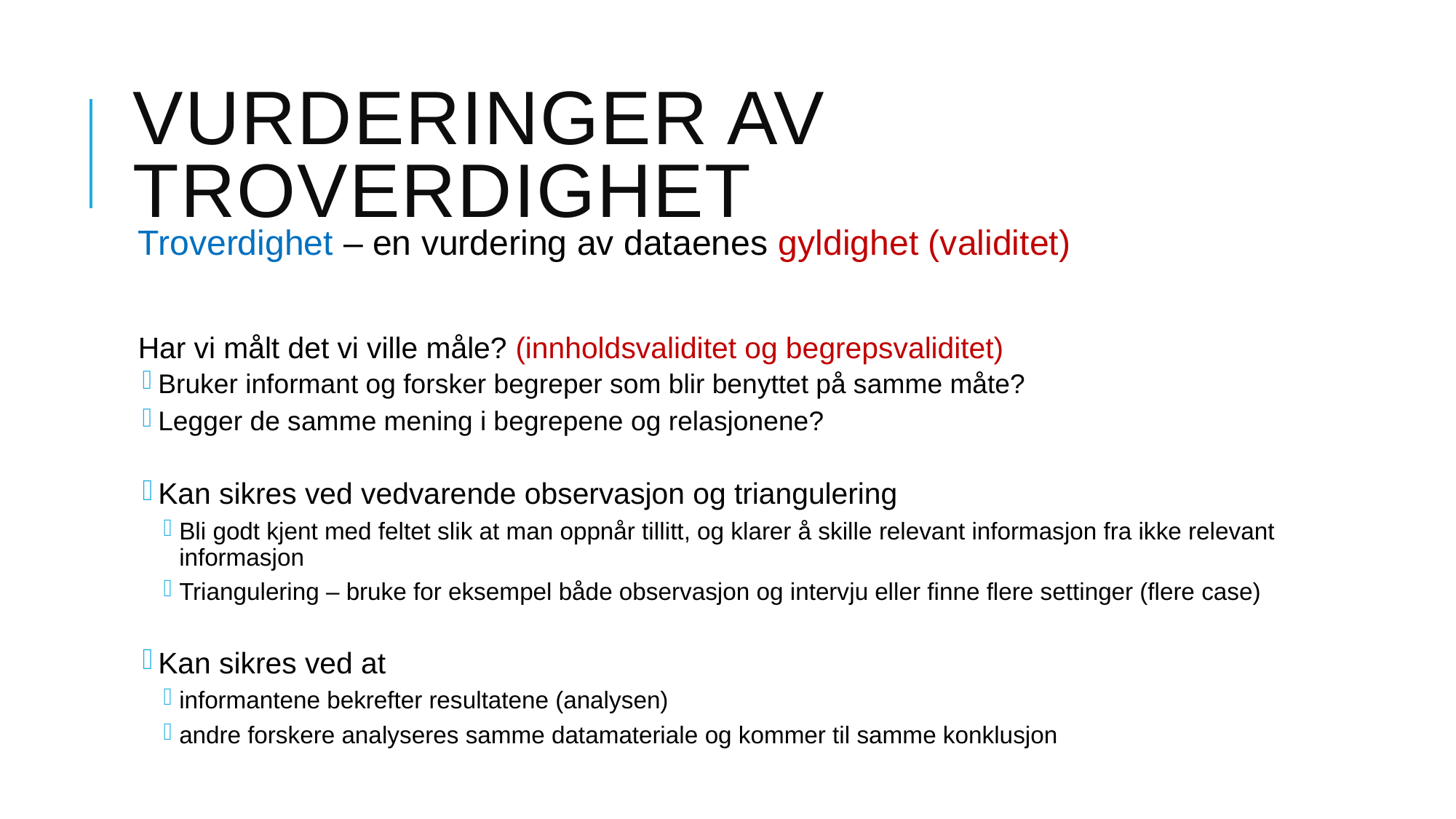

# Vurderinger av troverdighet
Troverdighet – en vurdering av dataenes gyldighet (validitet)

Har vi målt det vi ville måle? (innholdsvaliditet og begrepsvaliditet)
Bruker informant og forsker begreper som blir benyttet på samme måte?
Legger de samme mening i begrepene og relasjonene?

Kan sikres ved vedvarende observasjon og triangulering
Bli godt kjent med feltet slik at man oppnår tillitt, og klarer å skille relevant informasjon fra ikke relevant informasjon
Triangulering – bruke for eksempel både observasjon og intervju eller finne flere settinger (flere case)

Kan sikres ved at
informantene bekrefter resultatene (analysen)
andre forskere analyseres samme datamateriale og kommer til samme konklusjon